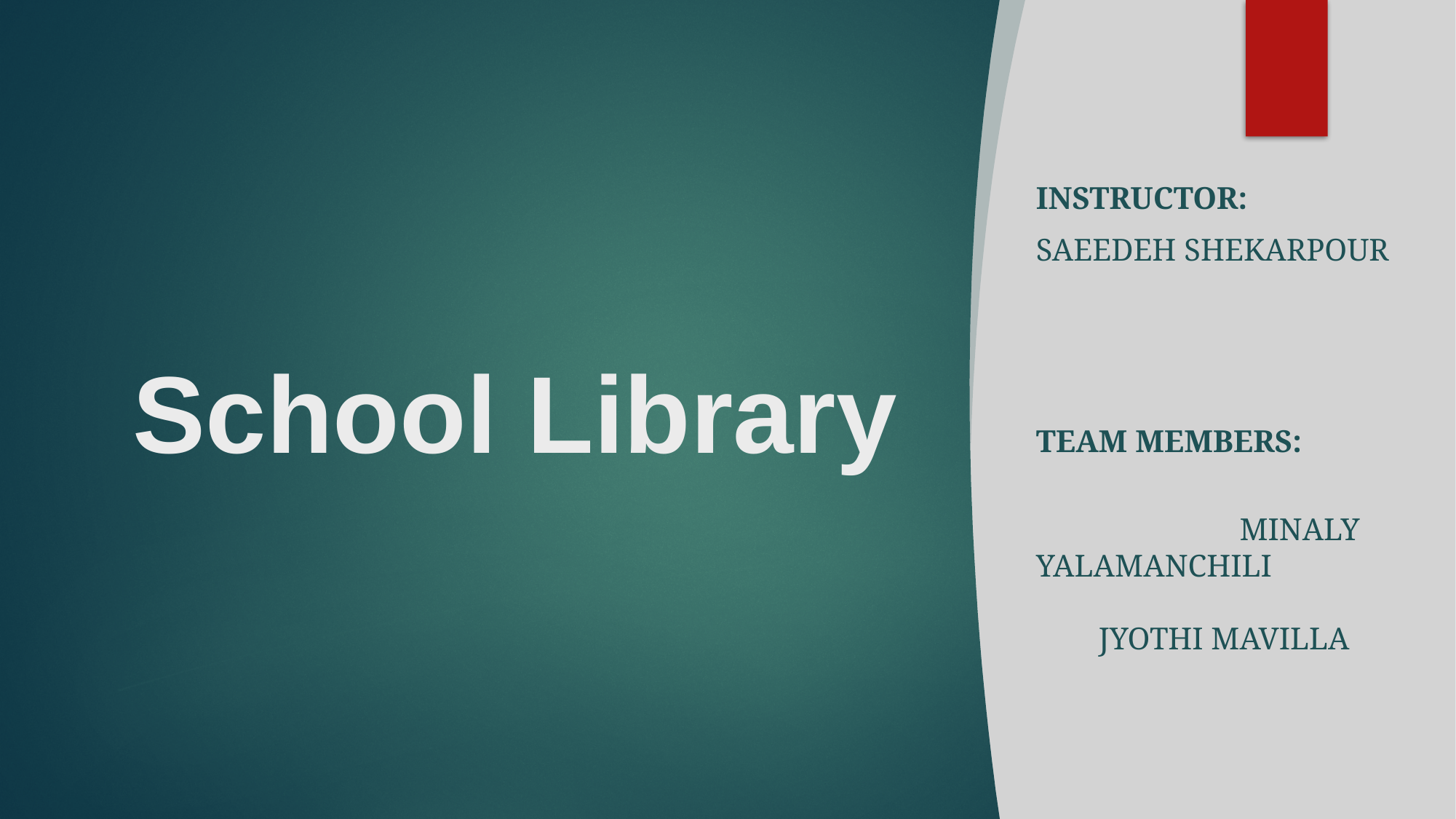

# School Library
Instructor:
Saeedeh Shekarpour

Team Members:
                                                                           Minaly Yalamanchili                                                                            Jyothi Mavilla